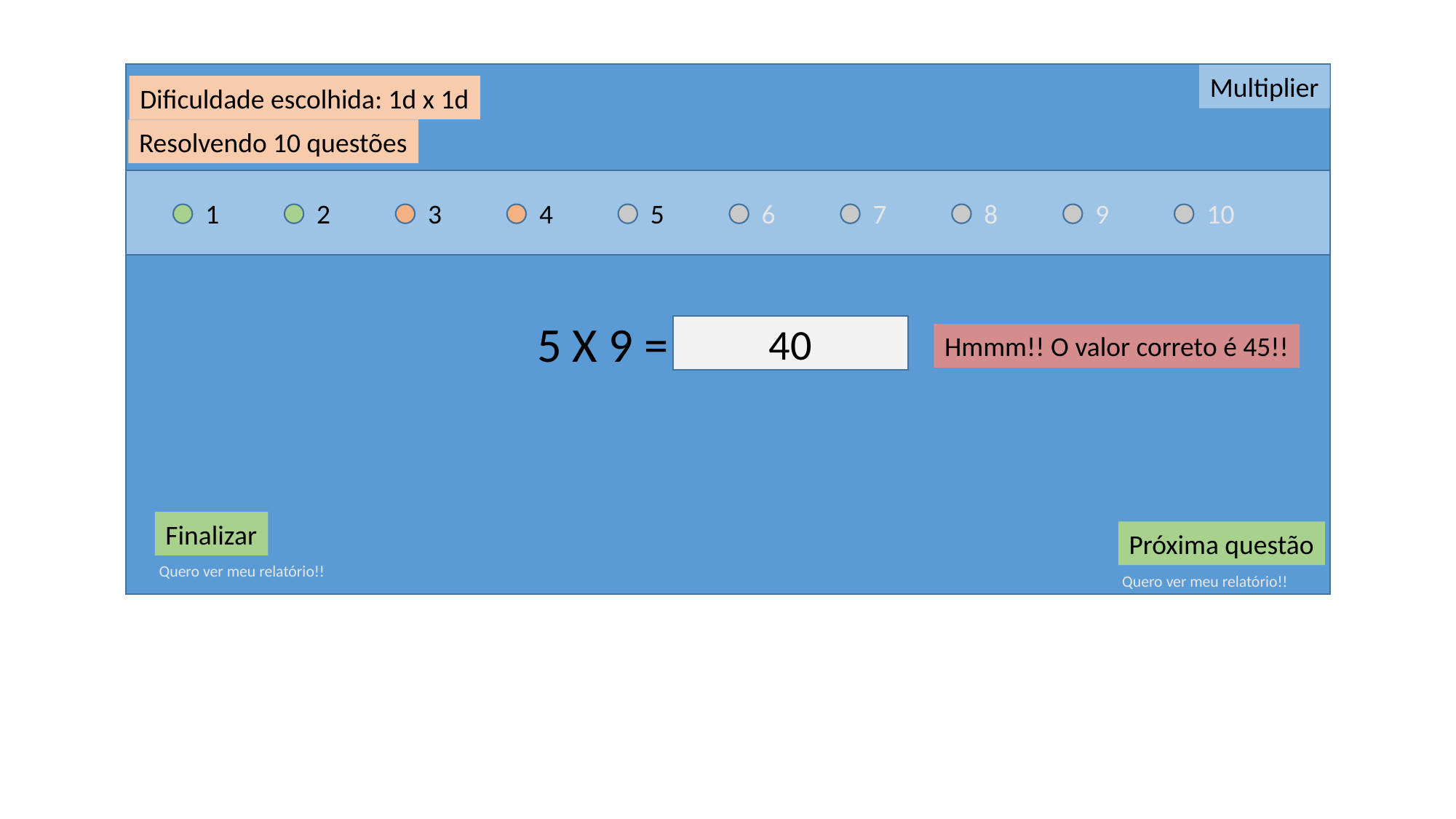

Multiplier
Dificuldade escolhida: 1d x 1d
Resolvendo 10 questões

1

2

3

4

5

6

7

8

9

10

5 X 9 =
40
Hmmm!! O valor correto é 45!!
Finalizar
Próxima questão
Quero ver meu relatório!!
Quero ver meu relatório!!